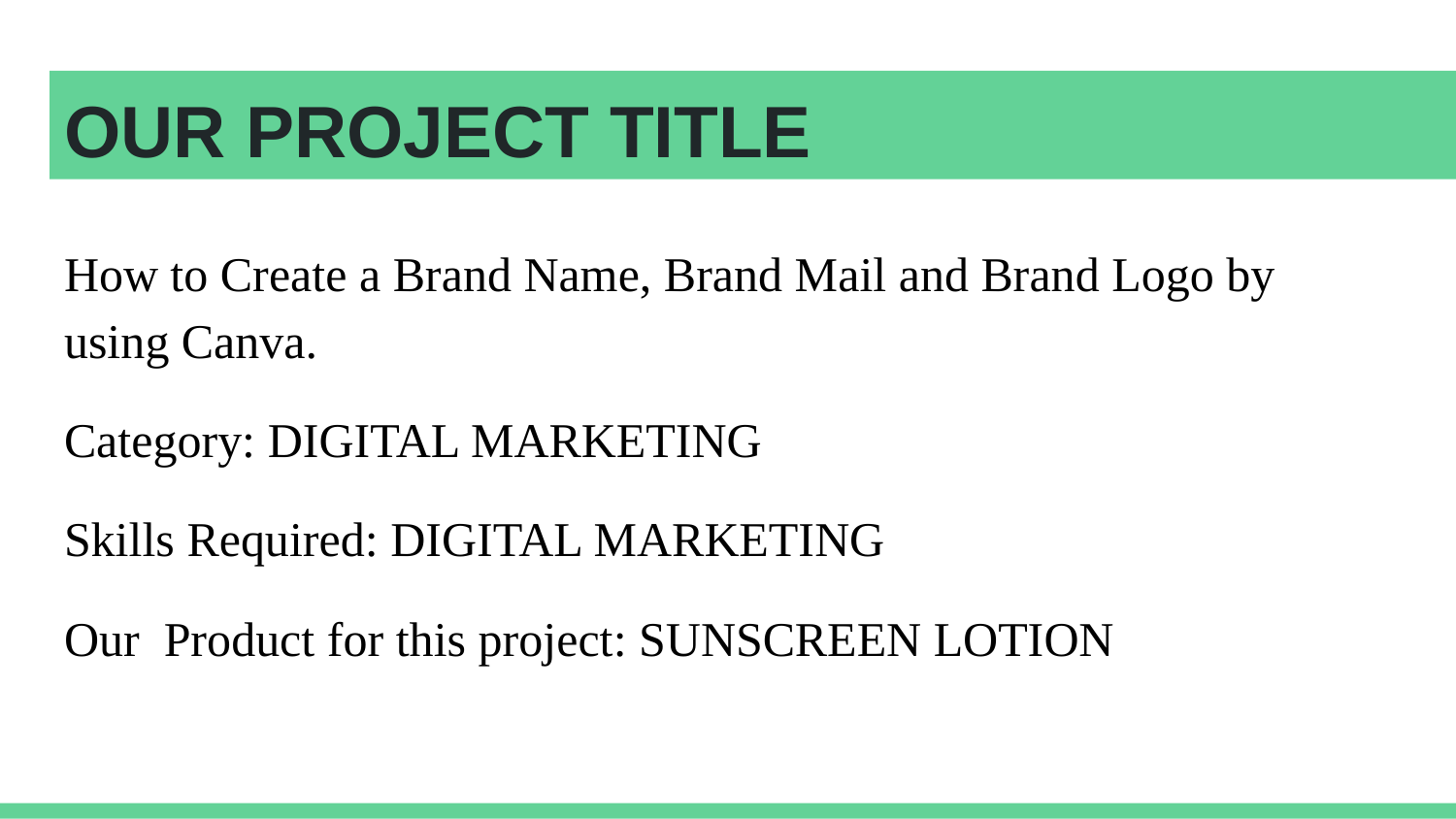

# OUR PROJECT TITLE
How to Create a Brand Name, Brand Mail and Brand Logo by using Canva.
Category: DIGITAL MARKETING
Skills Required: DIGITAL MARKETING
Our  Product for this project: SUNSCREEN LOTION